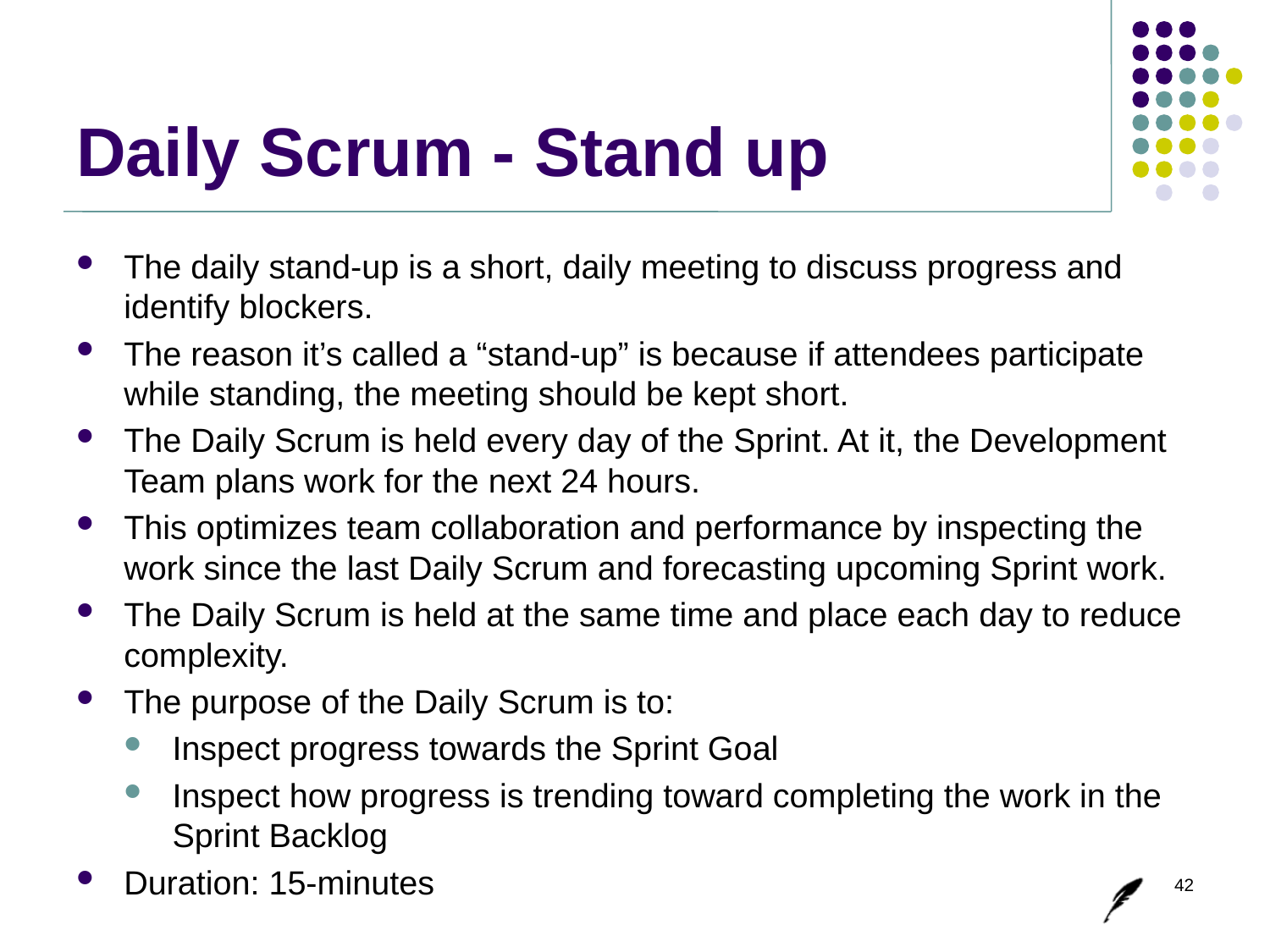

# Daily Scrum - Stand up
The daily stand-up is a short, daily meeting to discuss progress and identify blockers.
The reason it’s called a “stand-up” is because if attendees participate while standing, the meeting should be kept short.
The Daily Scrum is held every day of the Sprint. At it, the Development Team plans work for the next 24 hours.
This optimizes team collaboration and performance by inspecting the work since the last Daily Scrum and forecasting upcoming Sprint work.
The Daily Scrum is held at the same time and place each day to reduce complexity.
The purpose of the Daily Scrum is to:
Inspect progress towards the Sprint Goal
Inspect how progress is trending toward completing the work in the Sprint Backlog
Duration: 15-minutes

42